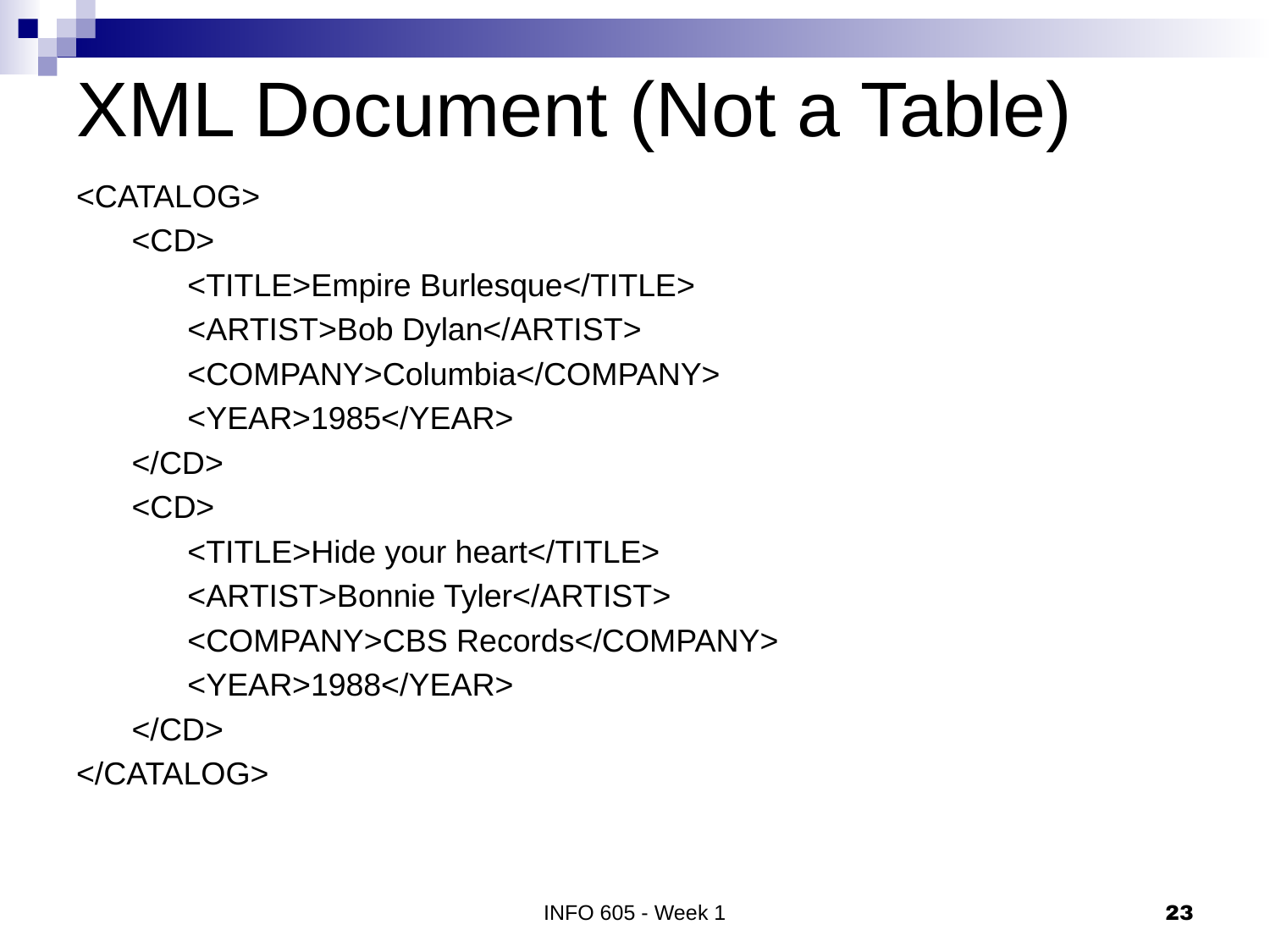

# XML Document (Not a Table)
<CATALOG>
<CD>
<TITLE>Empire Burlesque</TITLE>
<ARTIST>Bob Dylan</ARTIST>
<COMPANY>Columbia</COMPANY>
<YEAR>1985</YEAR>
</CD>
<CD>
<TITLE>Hide your heart</TITLE>
<ARTIST>Bonnie Tyler</ARTIST>
<COMPANY>CBS Records</COMPANY>
<YEAR>1988</YEAR>
</CD>
</CATALOG>

INFO 605 - Week 1
23